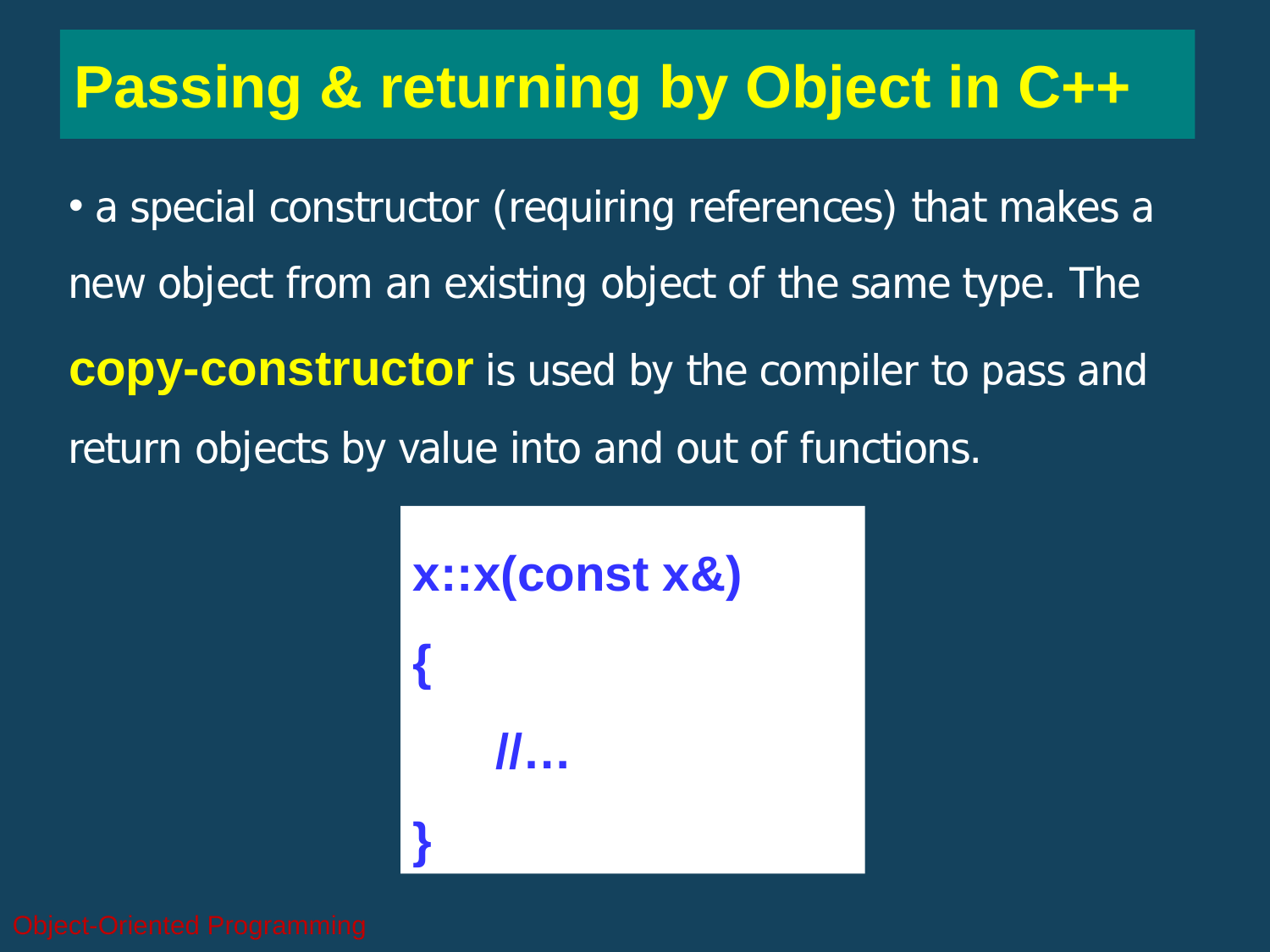

# Passing & returning by Object in C++
 a special constructor (requiring references) that makes a new object from an existing object of the same type. The copy-constructor is used by the compiler to pass and return objects by value into and out of functions.

x::x(const x&)
{
      //…
}
Object-Oriented Programming